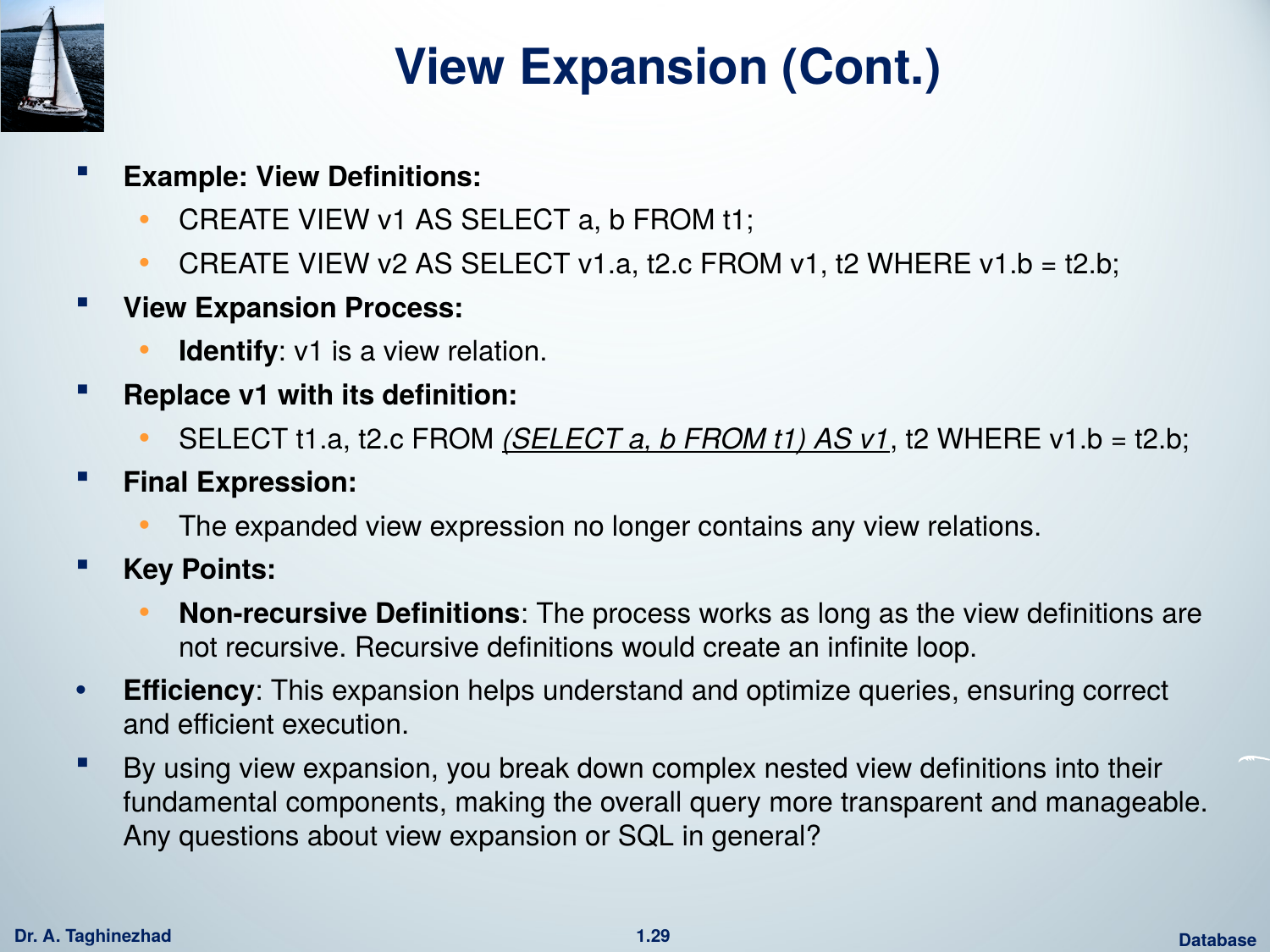

# View Expansion (Cont.)
Example: View Definitions:
CREATE VIEW v1 AS SELECT a, b FROM t1;
CREATE VIEW v2 AS SELECT v1.a, t2.c FROM v1, t2 WHERE v1.b = t2.b;
View Expansion Process:
Identify: v1 is a view relation.
Replace v1 with its definition:
SELECT t1.a, t2.c FROM (SELECT a, b FROM t1) AS v1, t2 WHERE v1.b = t2.b;
Final Expression:
The expanded view expression no longer contains any view relations.
Key Points:
Non-recursive Definitions: The process works as long as the view definitions are not recursive. Recursive definitions would create an infinite loop.
Efficiency: This expansion helps understand and optimize queries, ensuring correct and efficient execution.
By using view expansion, you break down complex nested view definitions into their fundamental components, making the overall query more transparent and manageable. Any questions about view expansion or SQL in general?